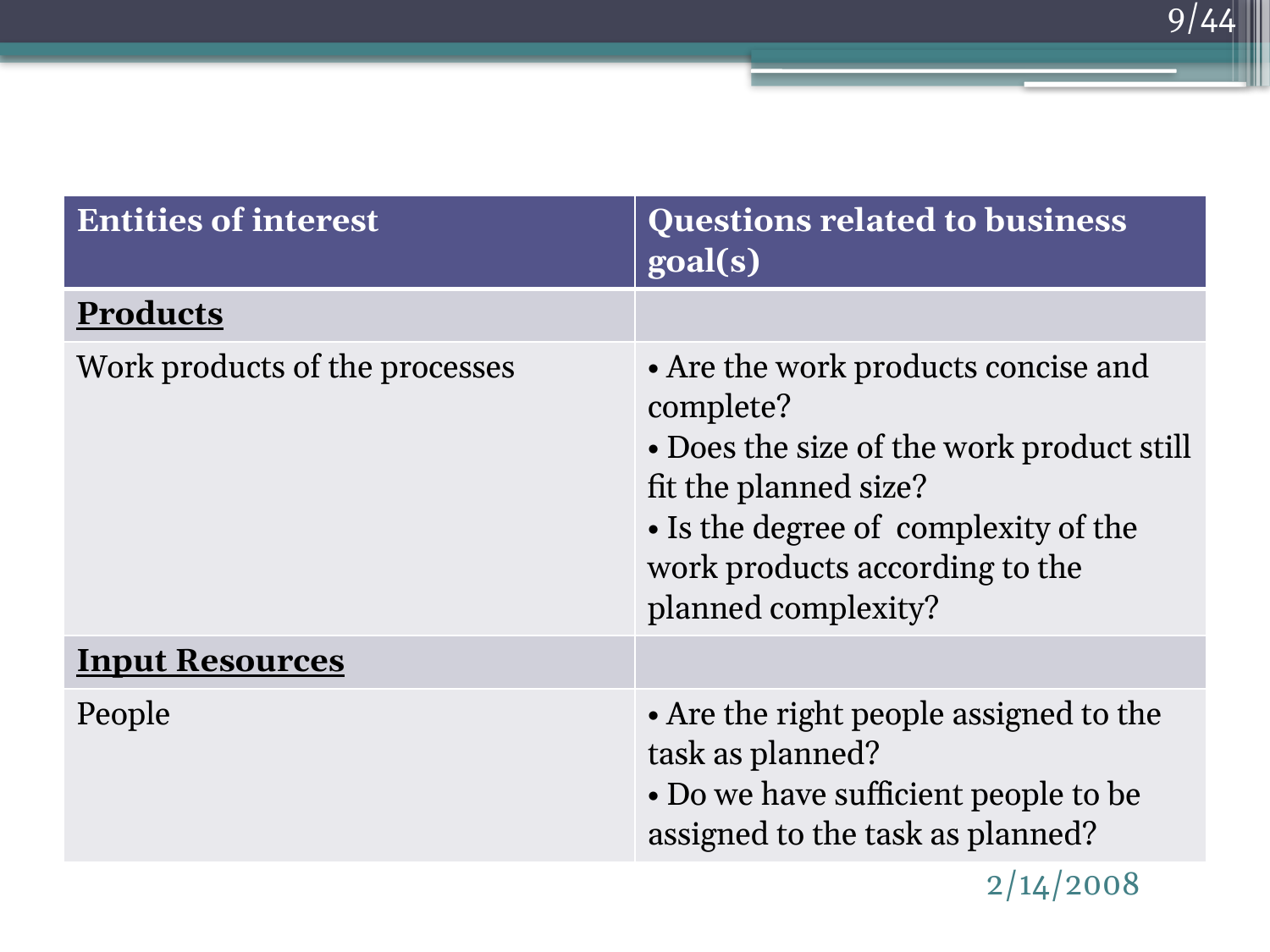

| Entities of interest | Questions related to business goal(s) |
| --- | --- |
| Products |  |
| Work products of the processes | Are the work products concise and complete? Does the size of the work product still fit the planned size? Is the degree of complexity of the work products according to the planned complexity? |
| Input Resources |  |
| People | Are the right people assigned to the task as planned? Do we have sufficient people to be assigned to the task as planned? |